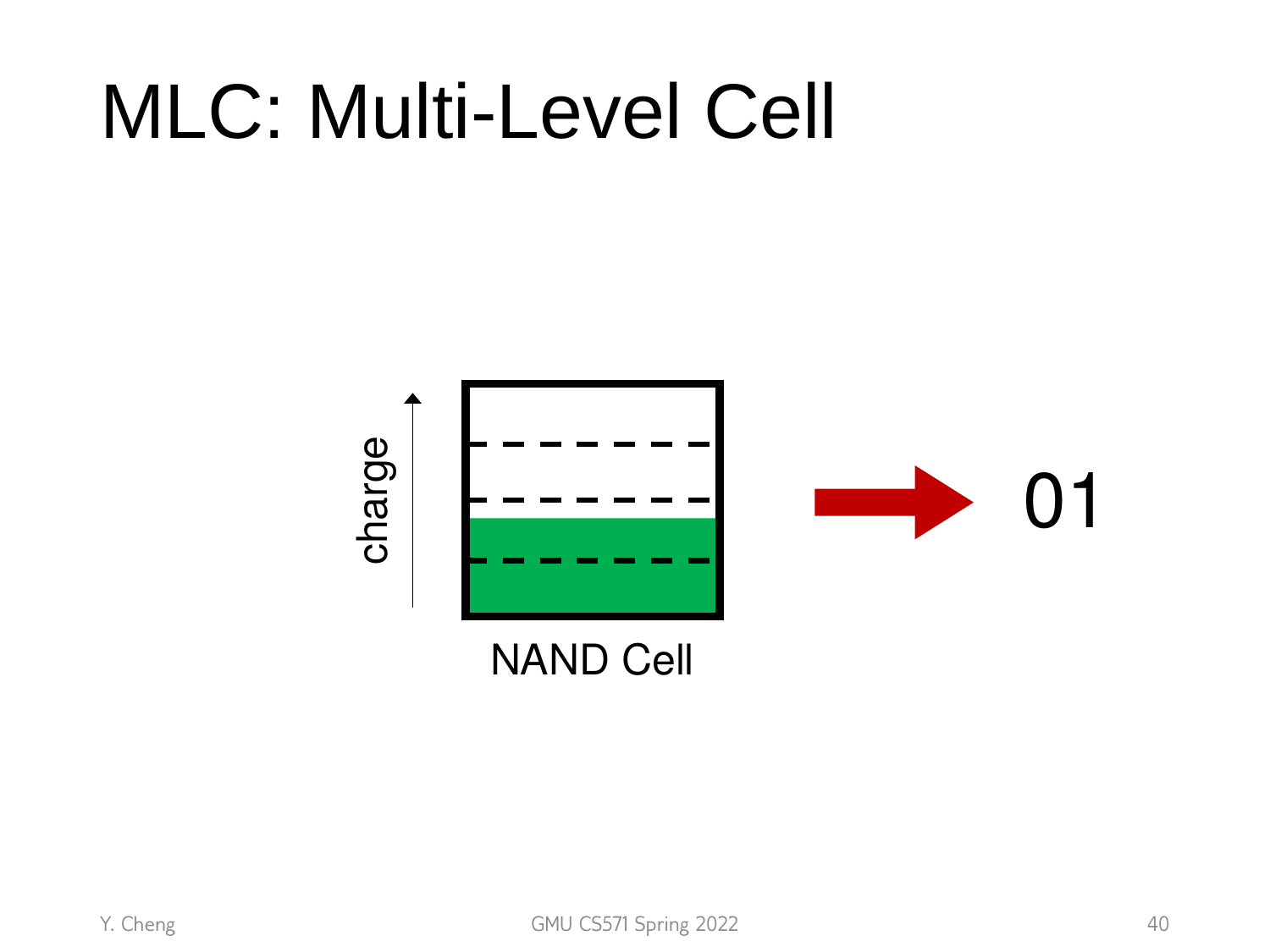

# MLC: Multi-Level Cell

01

charge

NAND Cell
Y. Cheng
GMU CS571 Spring 2022
40